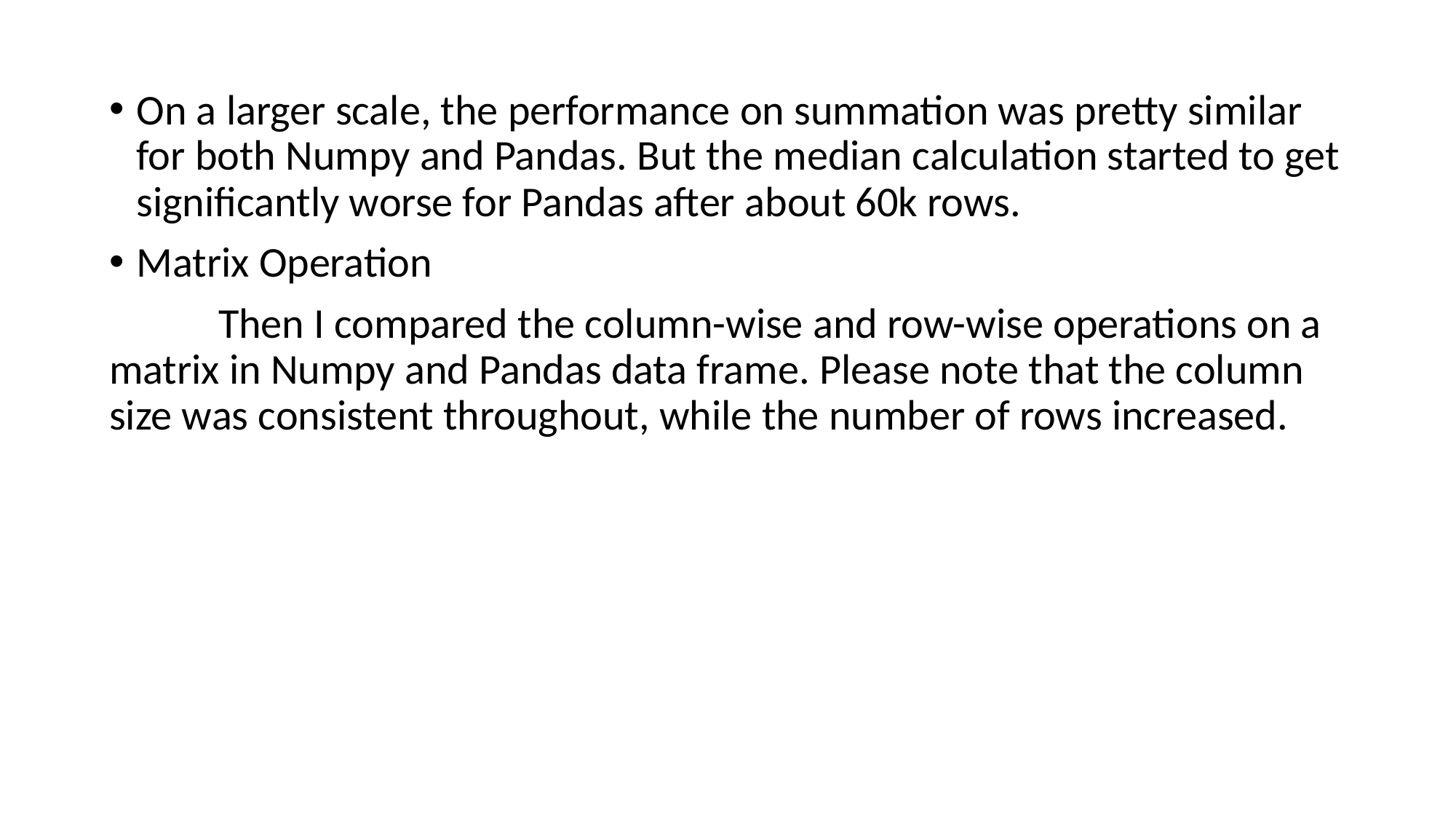

On a larger scale, the performance on summation was pretty similar for both Numpy and Pandas. But the median calculation started to get significantly worse for Pandas after about 60k rows.
Matrix Operation
	Then I compared the column-wise and row-wise operations on a matrix in Numpy and Pandas data frame. Please note that the column size was consistent throughout, while the number of rows increased.